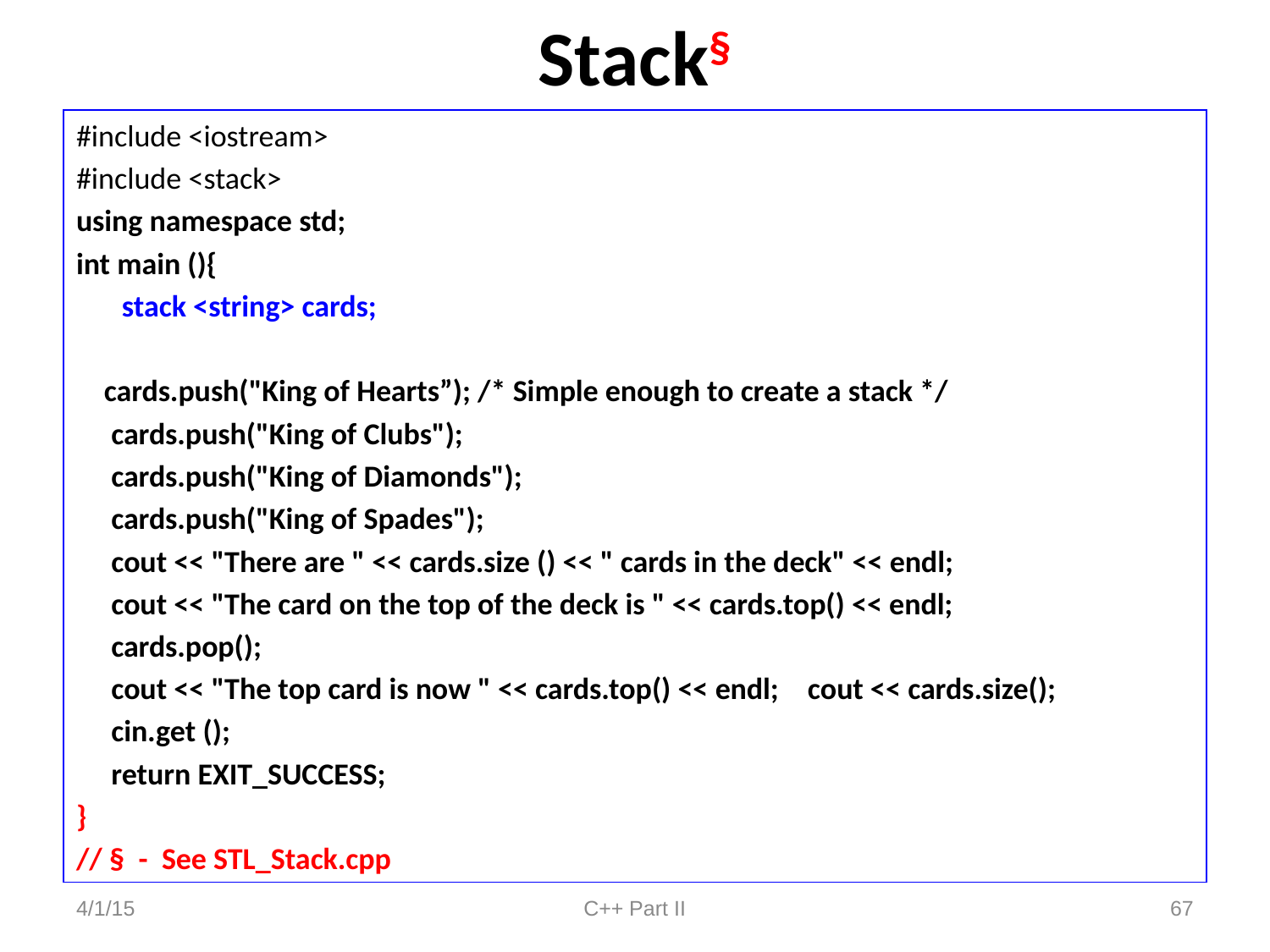

# Stack§
#include <iostream>
#include <stack>
using namespace std;
int main (){
	stack <string> cards;

    cards.push("King of Hearts”); /* Simple enough to create a stack */
     cards.push("King of Clubs");
     cards.push("King of Diamonds");
     cards.push("King of Spades");
     cout << "There are " << cards.size () << " cards in the deck" << endl;
     cout << "The card on the top of the deck is " << cards.top() << endl;
     cards.pop();
     cout << "The top card is now " << cards.top() << endl;    cout << cards.size();
     cin.get ();
     return EXIT_SUCCESS;
}
// §  -  See STL_Stack.cpp
4/1/15
C++ Part II
67